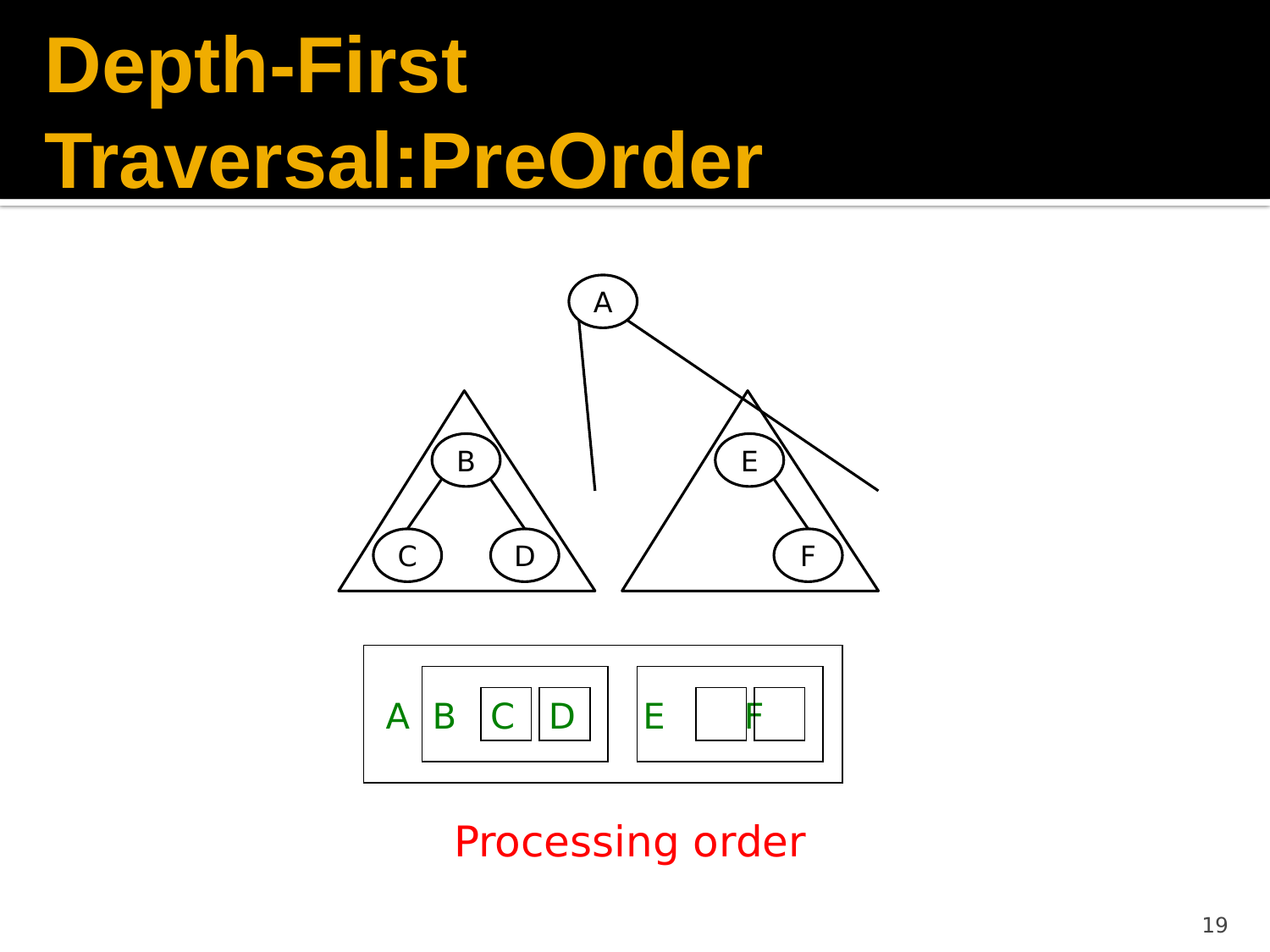

# Depth-First Traversal:PreOrder
A

B
E
C
D
F

A  B   C   D      E       F

Processing order
19